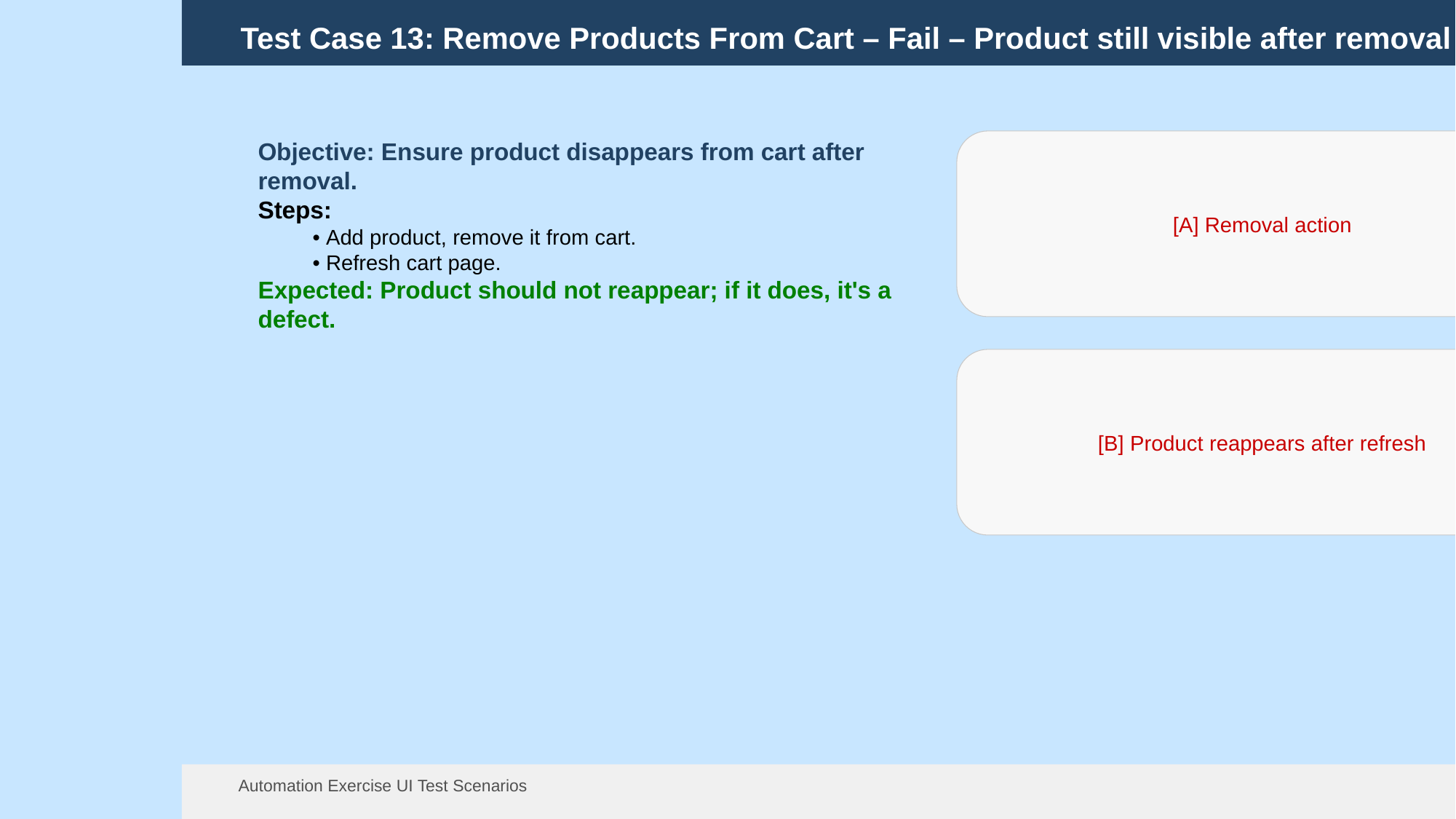

Test Case 13: Remove Products From Cart – Fail – Product still visible after removal
Objective: Ensure product disappears from cart after removal.
Steps:
• Add product, remove it from cart.
• Refresh cart page.
Expected: Product should not reappear; if it does, it's a defect.
[A] Removal action
[B] Product reappears after refresh

Automation Exercise UI Test Scenarios
13 Aug 2025